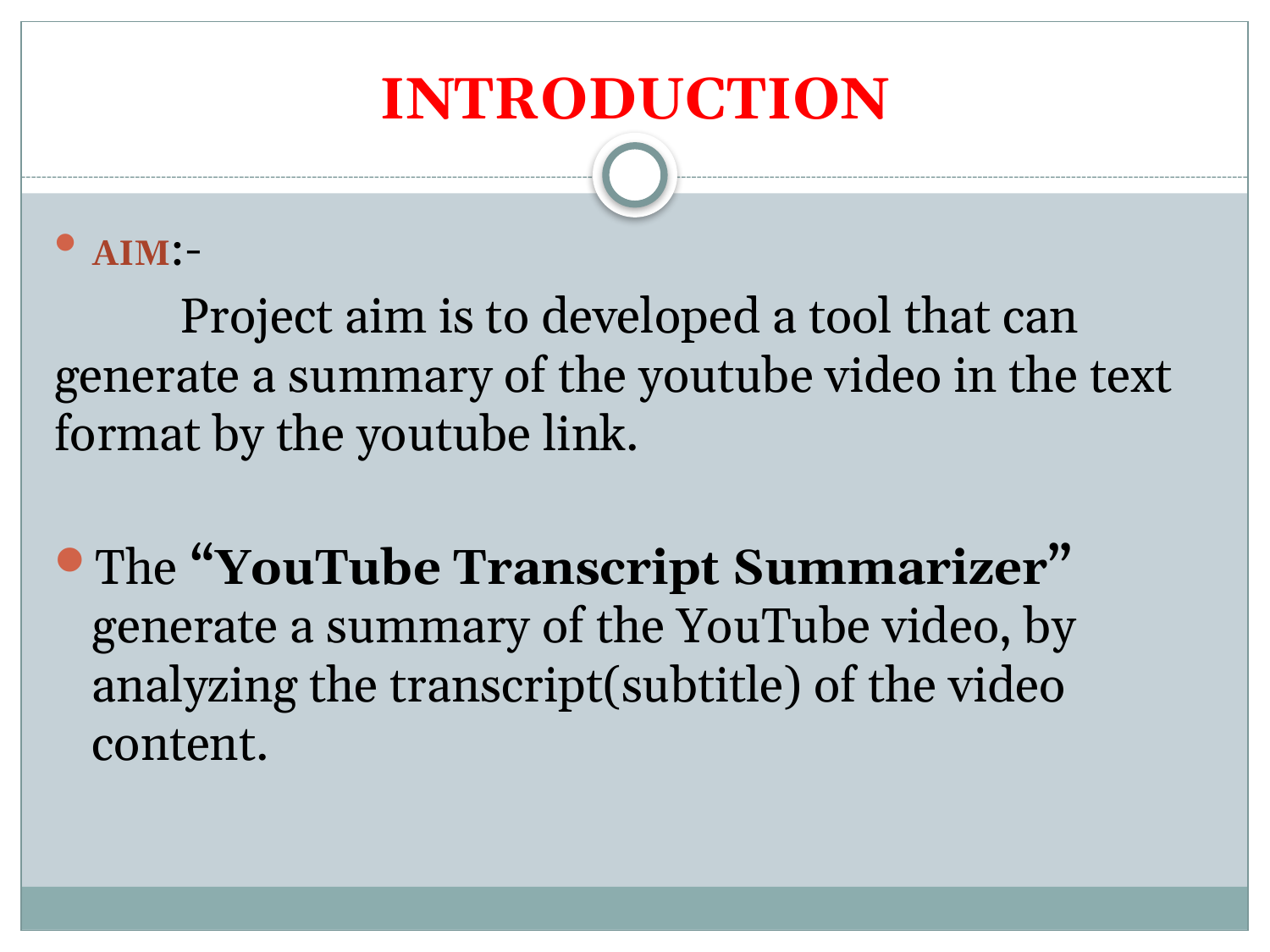

# INTRODUCTION
AIM:-
	Project aim is to developed a tool that can generate a summary of the youtube video in the text format by the youtube link.

The “YouTube Transcript Summarizer” generate a summary of the YouTube video, by analyzing the transcript(subtitle) of the video content.